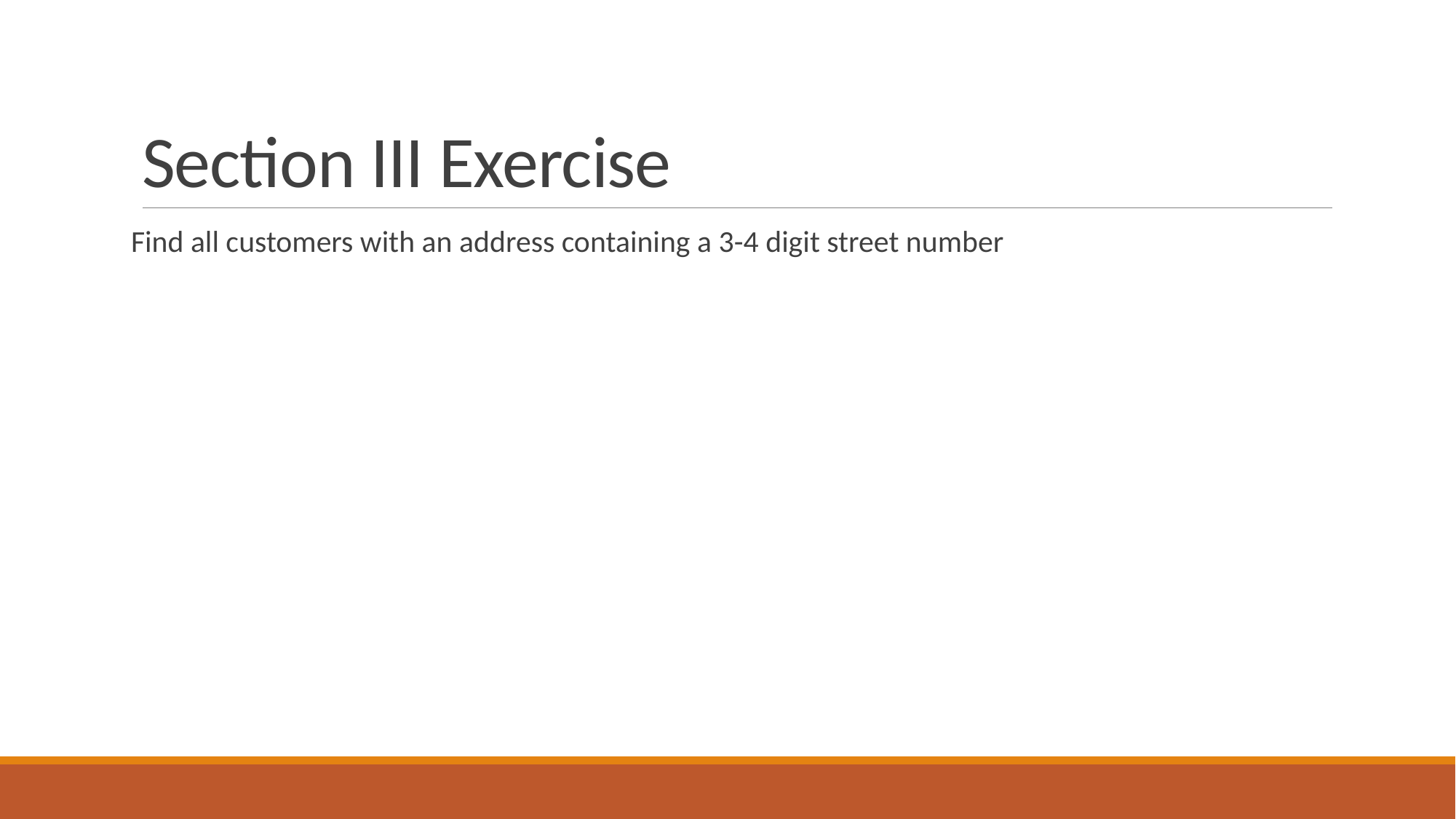

# Section III Exercise
Find all customers with an address containing a 3-4 digit street number